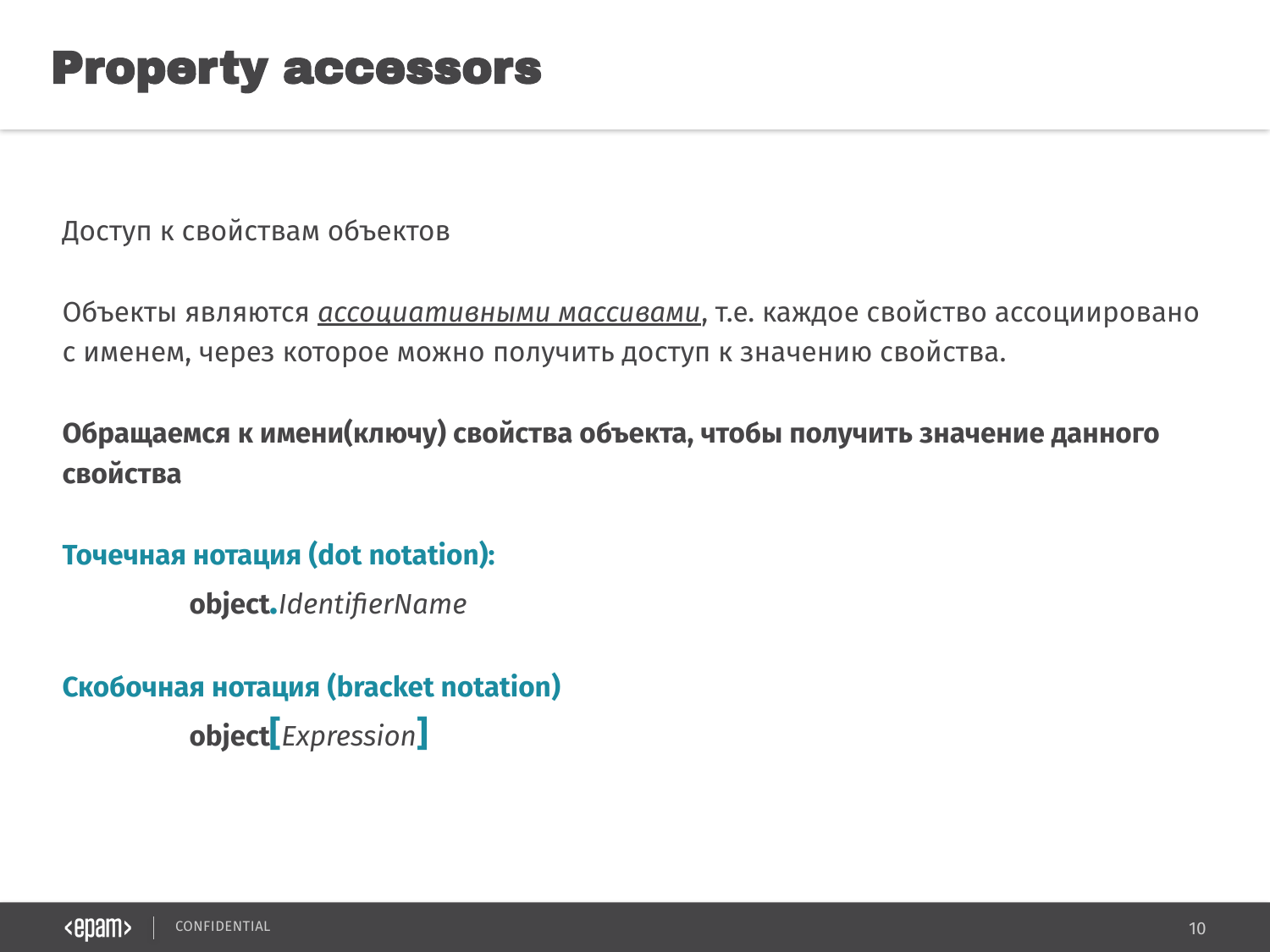

Property accessors
Доступ к свойствам объектов

Объекты являются ассоциативными массивами, т.е. каждое свойство ассоциировано с именем, через которое можно получить доступ к значению свойства.

Обращаемся к имени(ключу) свойства объекта, чтобы получить значение данного свойства

Точечная нотация (dot notation):
	object.IdentifierName

Скобочная нотация (bracket notation)
	object[Expression]